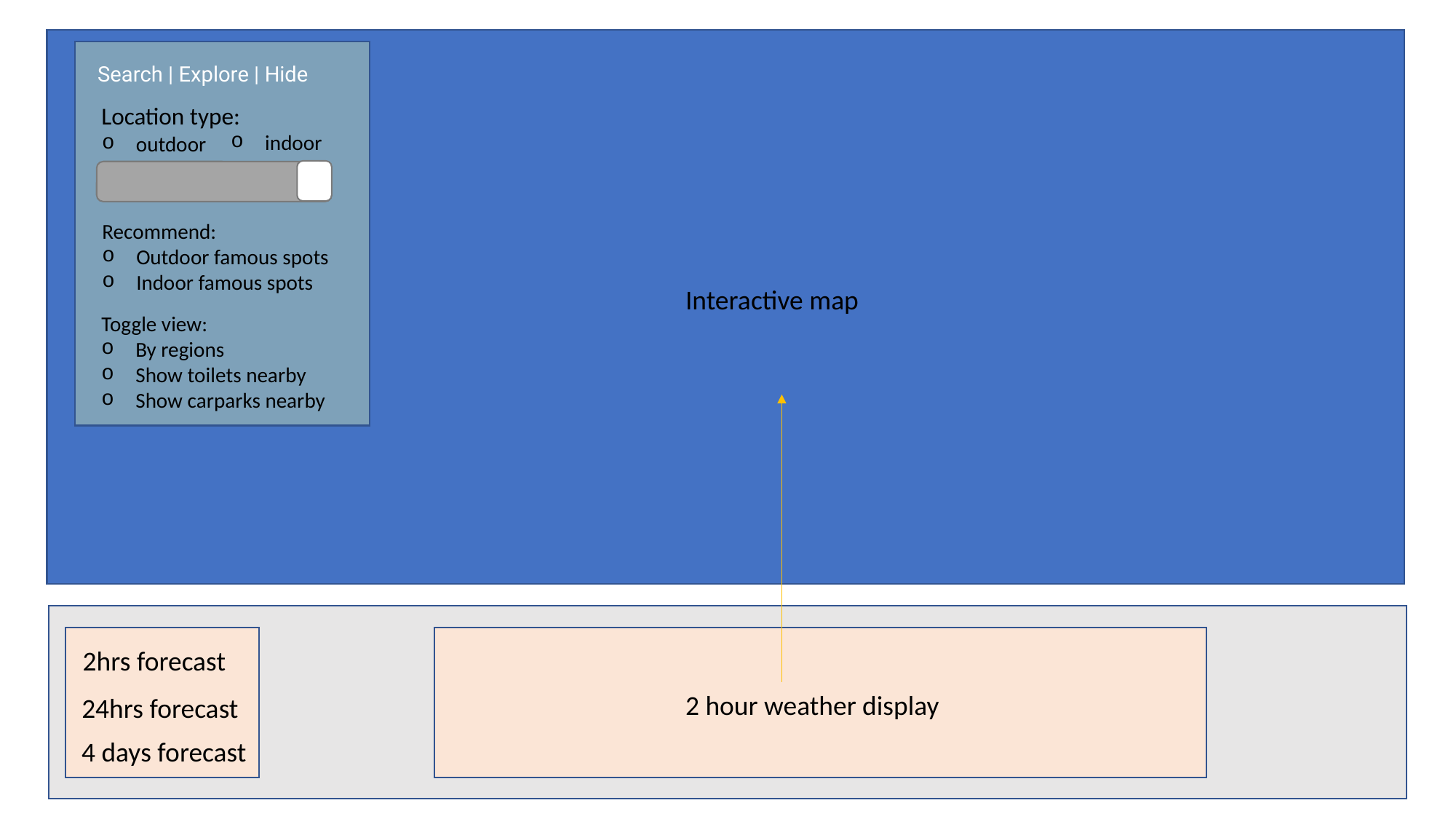

Search | Explore | Hide
Location type:
indoor
outdoor

Recommend:
Outdoor famous spots
Indoor famous spots
Interactive map
Toggle view:
By regions
Show toilets nearby
Show carparks nearby

2hrs forecast
2 hour weather display
24hrs forecast
4 days forecast